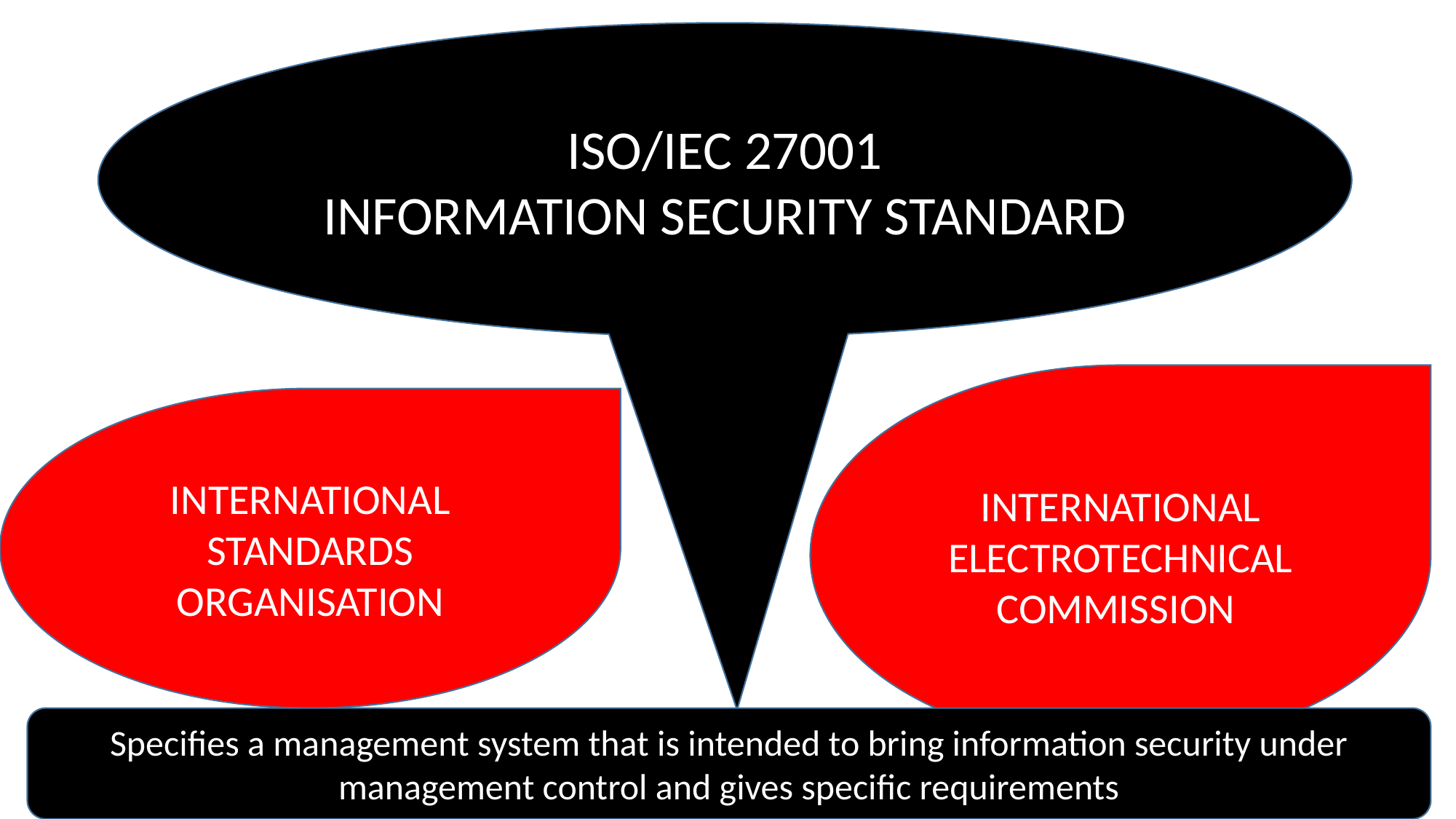

ISO/IEC 27001
INFORMATION SECURITY STANDARD
INTERNATIONAL ELECTROTECHNICAL COMMISSION
INTERNATIONAL STANDARDS ORGANISATION
Specifies a management system that is intended to bring information security under management control and gives specific requirements